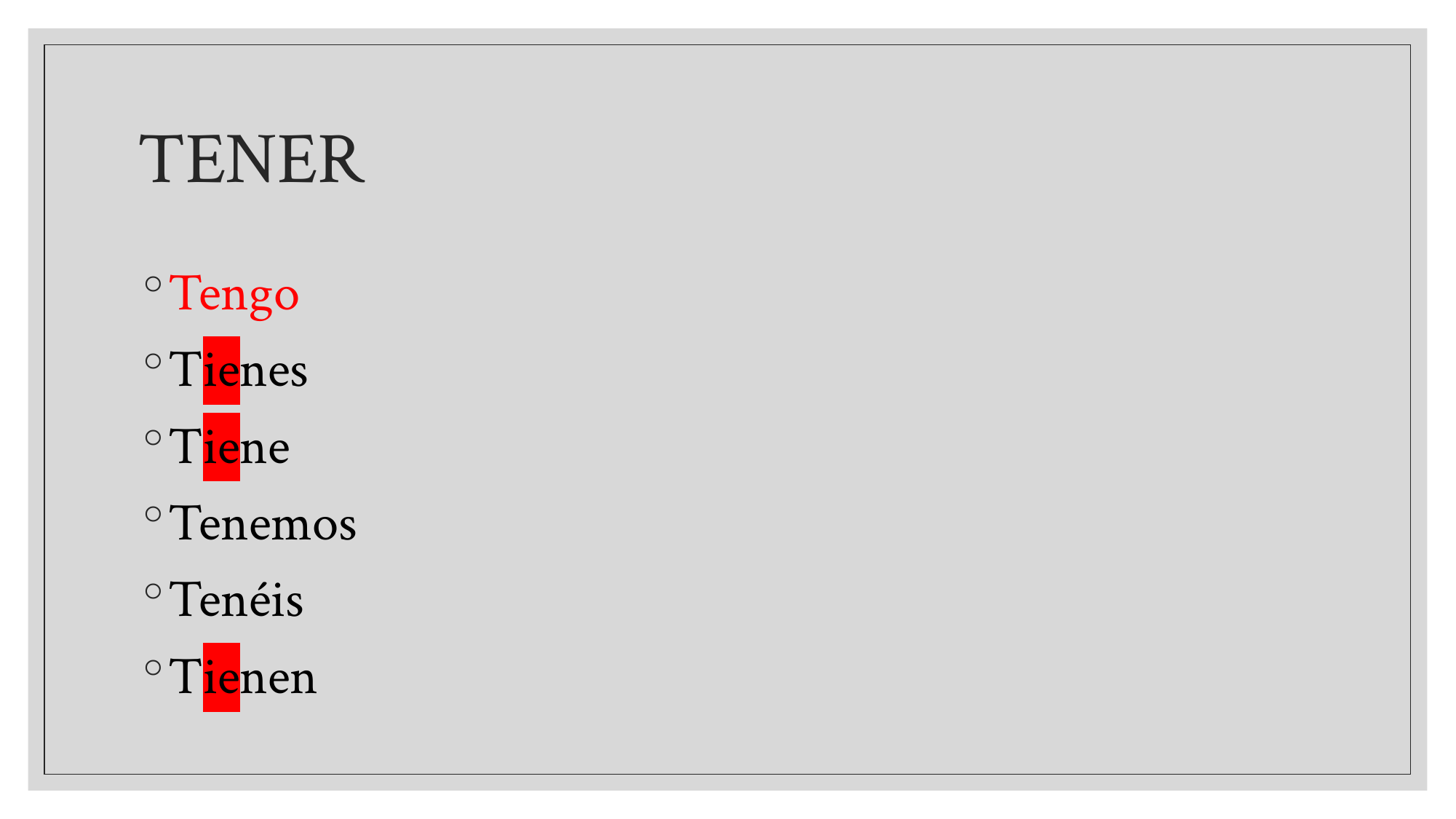

# TENER
Tengo
Tienes
Tiene
Tenemos
Tenéis
Tienen